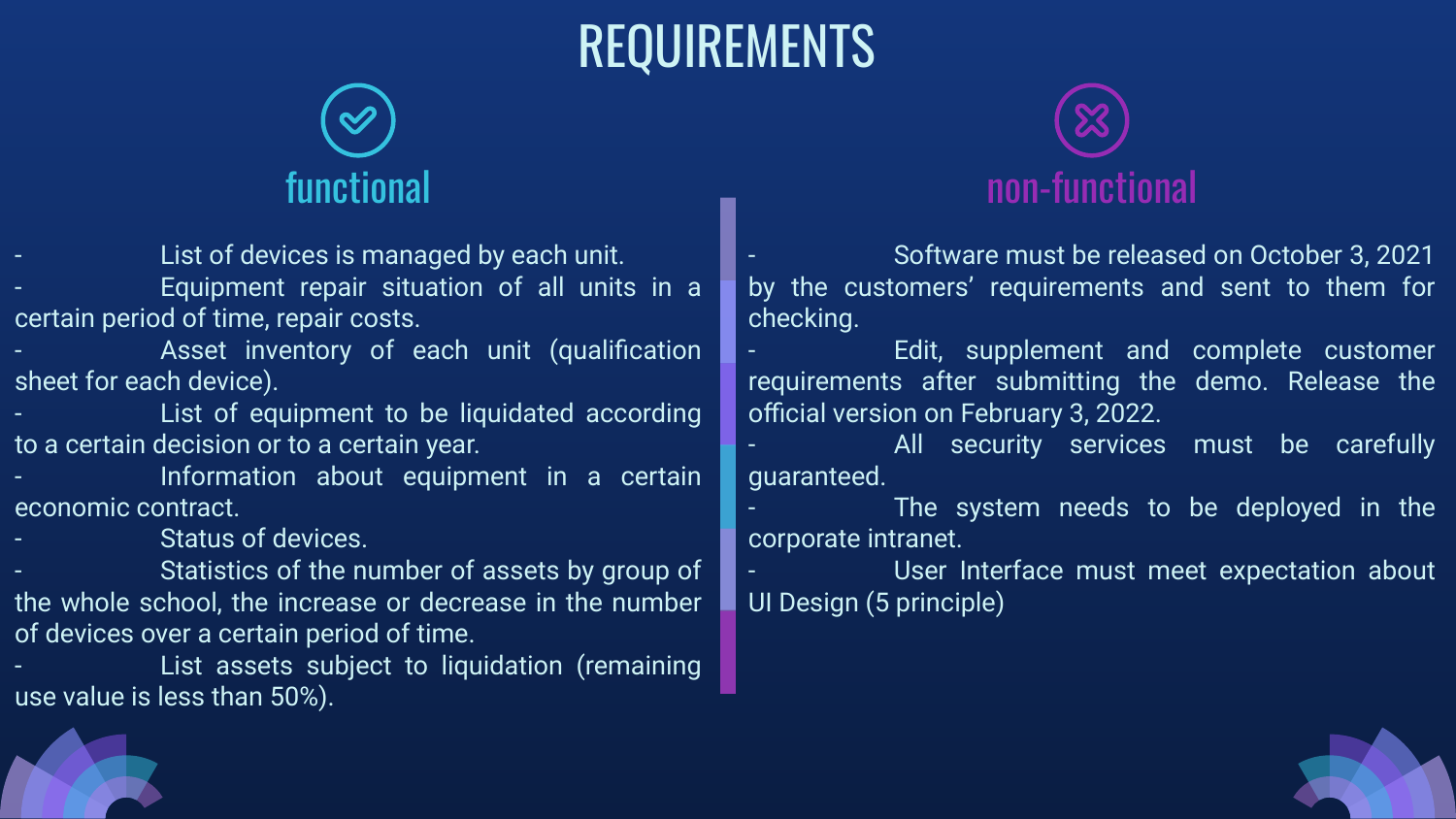

REQUIREMENTS

non-functional
# functional
-	List of devices is managed by each unit.
-	Equipment repair situation of all units in a certain period of time, repair costs.
-	Asset inventory of each unit (qualification sheet for each device).
-	List of equipment to be liquidated according to a certain decision or to a certain year.
-	Information about equipment in a certain economic contract.
-	Status of devices.
-	Statistics of the number of assets by group of the whole school, the increase or decrease in the number of devices over a certain period of time.
-	List assets subject to liquidation (remaining use value is less than 50%).

-	Software must be released on October 3, 2021 by the customers’ requirements and sent to them for checking.
-	Edit, supplement and complete customer requirements after submitting the demo. Release the official version on February 3, 2022.
-	All security services must be carefully guaranteed.
-	The system needs to be deployed in the corporate intranet.
-	User Interface must meet expectation about UI Design (5 principle)